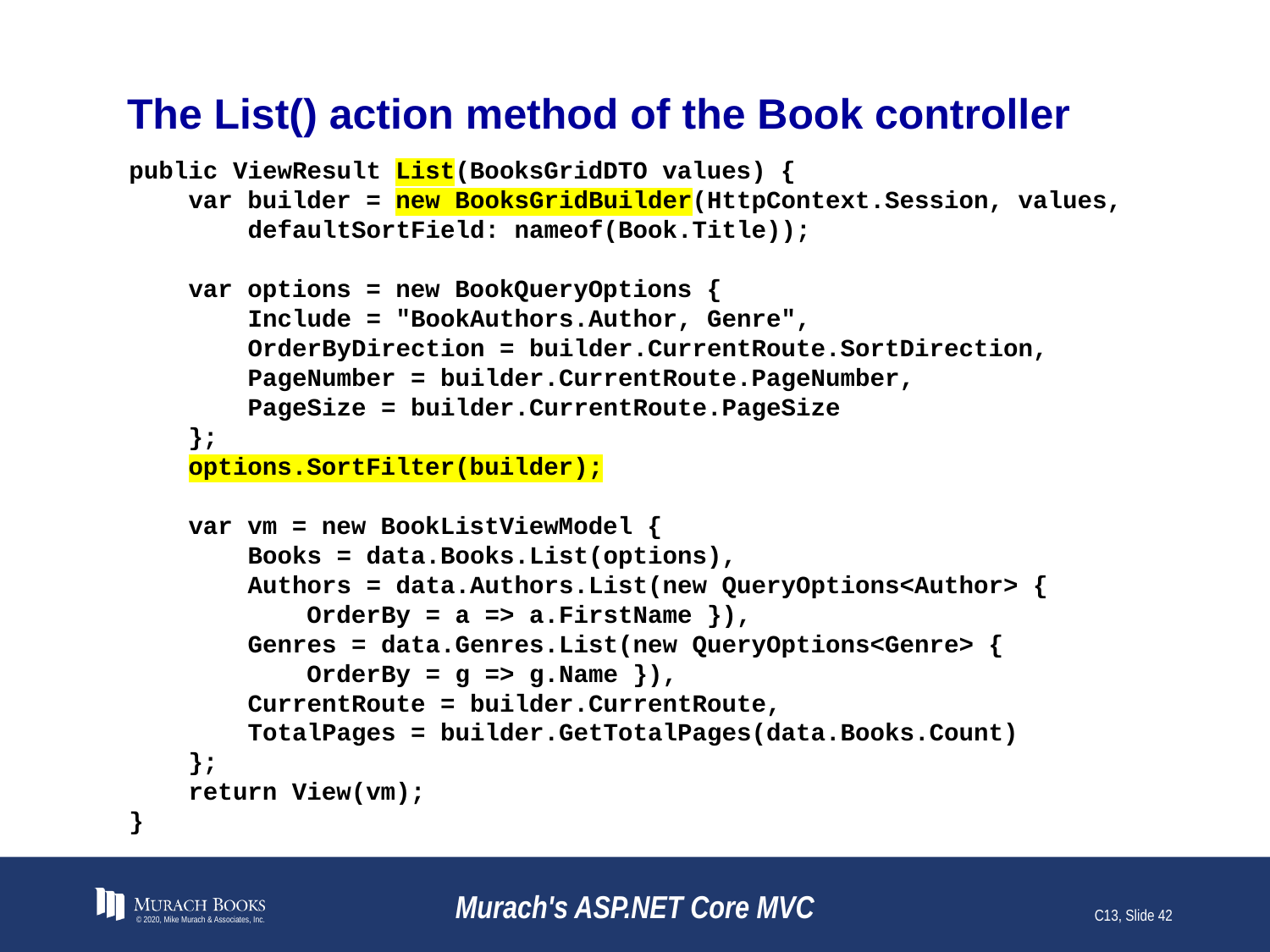

# The List() action method of the Book controller
public ViewResult List(BooksGridDTO values) {
    var builder = new BooksGridBuilder(HttpContext.Session, values,
        defaultSortField: nameof(Book.Title));

    var options = new BookQueryOptions {
        Include = "BookAuthors.Author, Genre",
        OrderByDirection = builder.CurrentRoute.SortDirection,
        PageNumber = builder.CurrentRoute.PageNumber,
        PageSize = builder.CurrentRoute.PageSize
    };
    options.SortFilter(builder);

    var vm = new BookListViewModel {
        Books = data.Books.List(options),
        Authors = data.Authors.List(new QueryOptions<Author> {
            OrderBy = a => a.FirstName }),
        Genres = data.Genres.List(new QueryOptions<Genre> {
            OrderBy = g => g.Name }),
        CurrentRoute = builder.CurrentRoute,
        TotalPages = builder.GetTotalPages(data.Books.Count)
    };
    return View(vm);
}

© 2020, Mike Murach & Associates, Inc.
Murach's ASP.NET Core MVC

C13, Slide 42